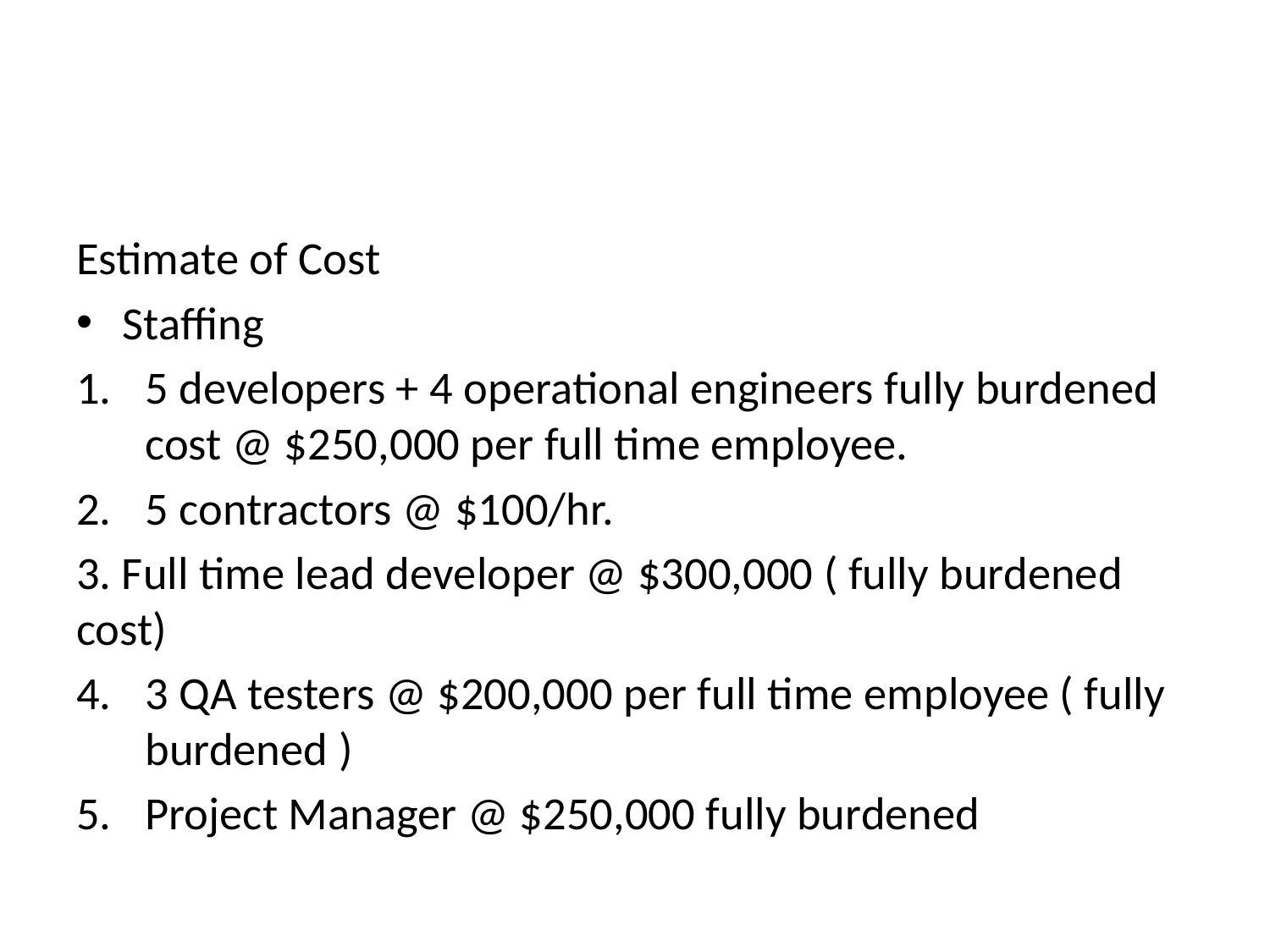

#
Estimate of Cost
Staffing
5 developers + 4 operational engineers fully burdened cost @ $250,000 per full time employee.
5 contractors @ $100/hr.
3. Full time lead developer @ $300,000 ( fully burdened cost)
3 QA testers @ $200,000 per full time employee ( fully burdened )
Project Manager @ $250,000 fully burdened